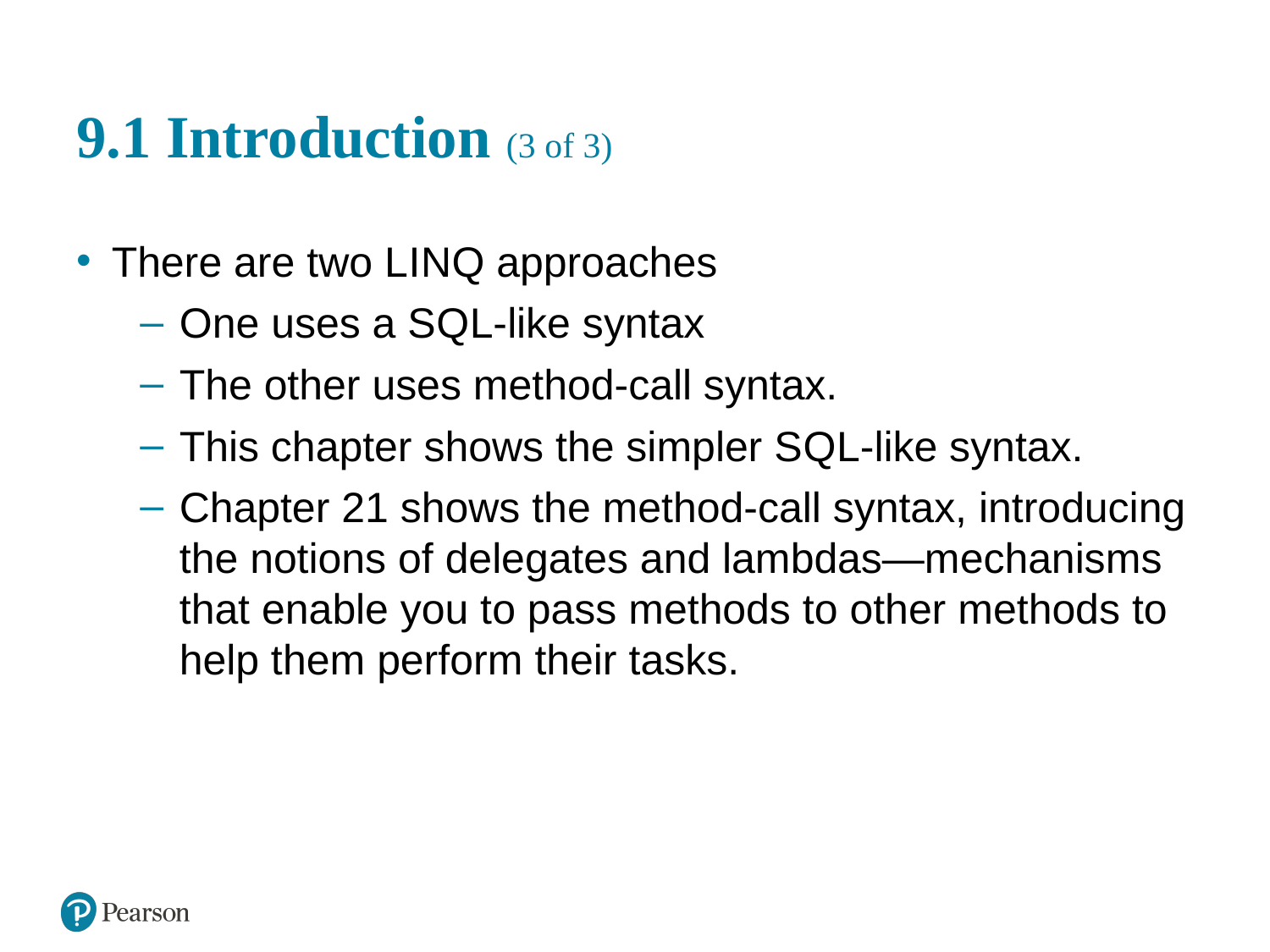

# 9.1 Introduction (3 of 3)
There are two L I N Q approaches
One uses a S Q L-like syntax
The other uses method-call syntax.
This chapter shows the simpler S Q L-like syntax.
Chapter 21 shows the method-call syntax, introducing the notions of delegates and lambdas—mechanisms that enable you to pass methods to other methods to help them perform their tasks.